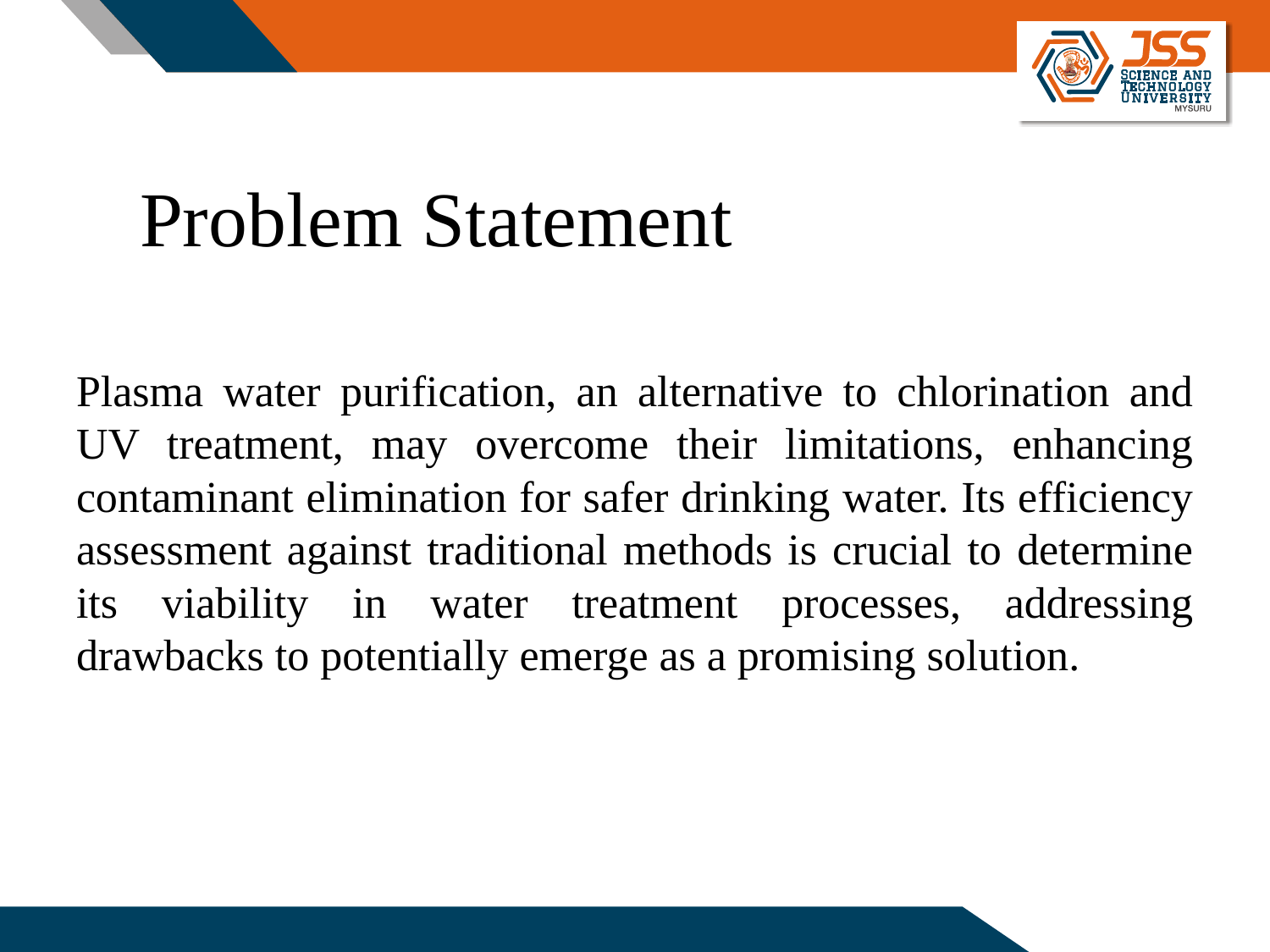

# Problem Statement
Plasma water purification, an alternative to chlorination and UV treatment, may overcome their limitations, enhancing contaminant elimination for safer drinking water. Its efficiency assessment against traditional methods is crucial to determine its viability in water treatment processes, addressing drawbacks to potentially emerge as a promising solution.
7